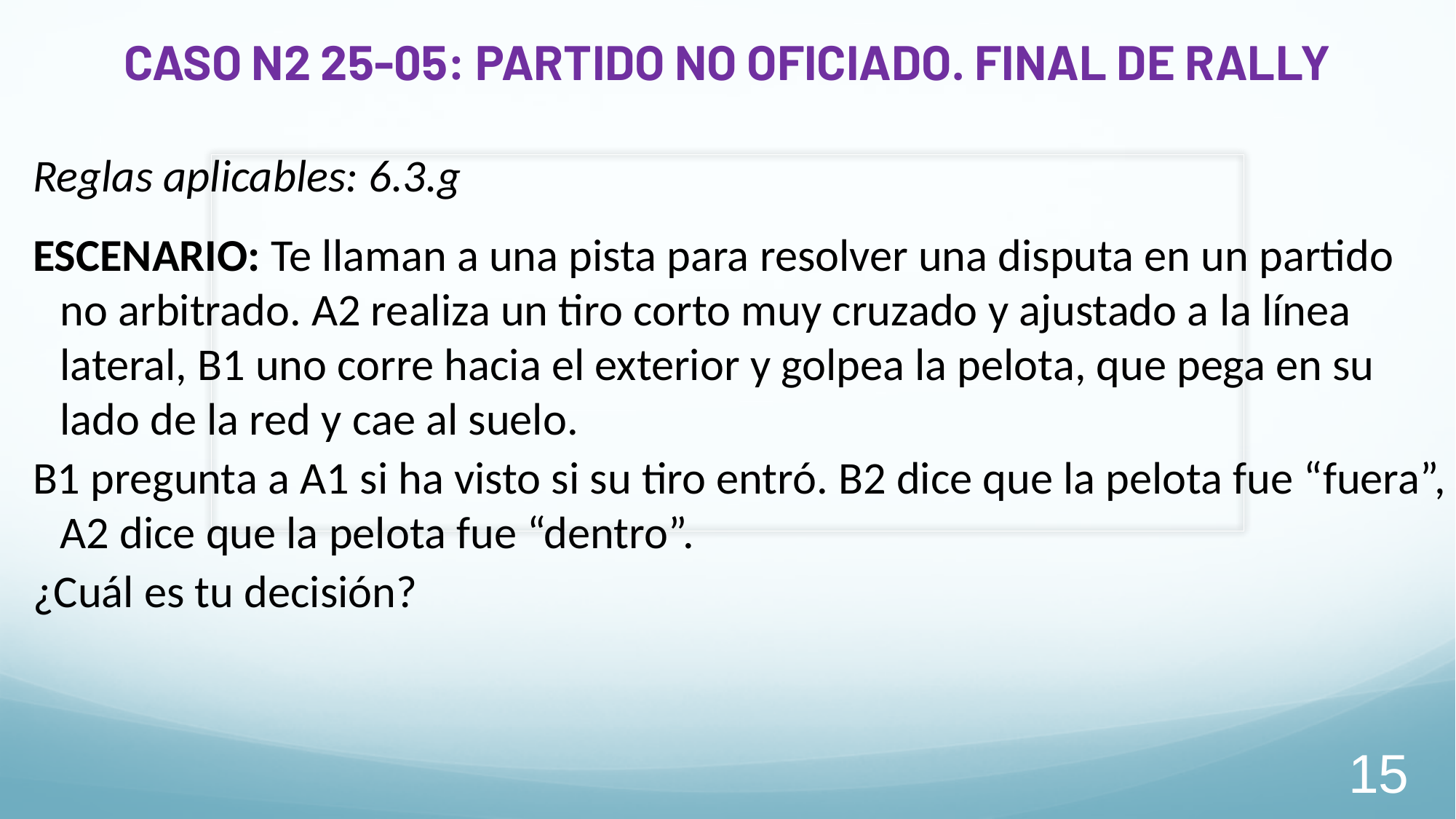

# CASO N2 25-05: PARTIDO NO OFICIADO. FINAL DE RALLY
Reglas aplicables: 6.3.g
ESCENARIO: Te llaman a una pista para resolver una disputa en un partido no arbitrado. A2 realiza un tiro corto muy cruzado y ajustado a la línea lateral, B1 uno corre hacia el exterior y golpea la pelota, que pega en su lado de la red y cae al suelo.
B1 pregunta a A1 si ha visto si su tiro entró. B2 dice que la pelota fue “fuera”, A2 dice que la pelota fue “dentro”.
¿Cuál es tu decisión?
15